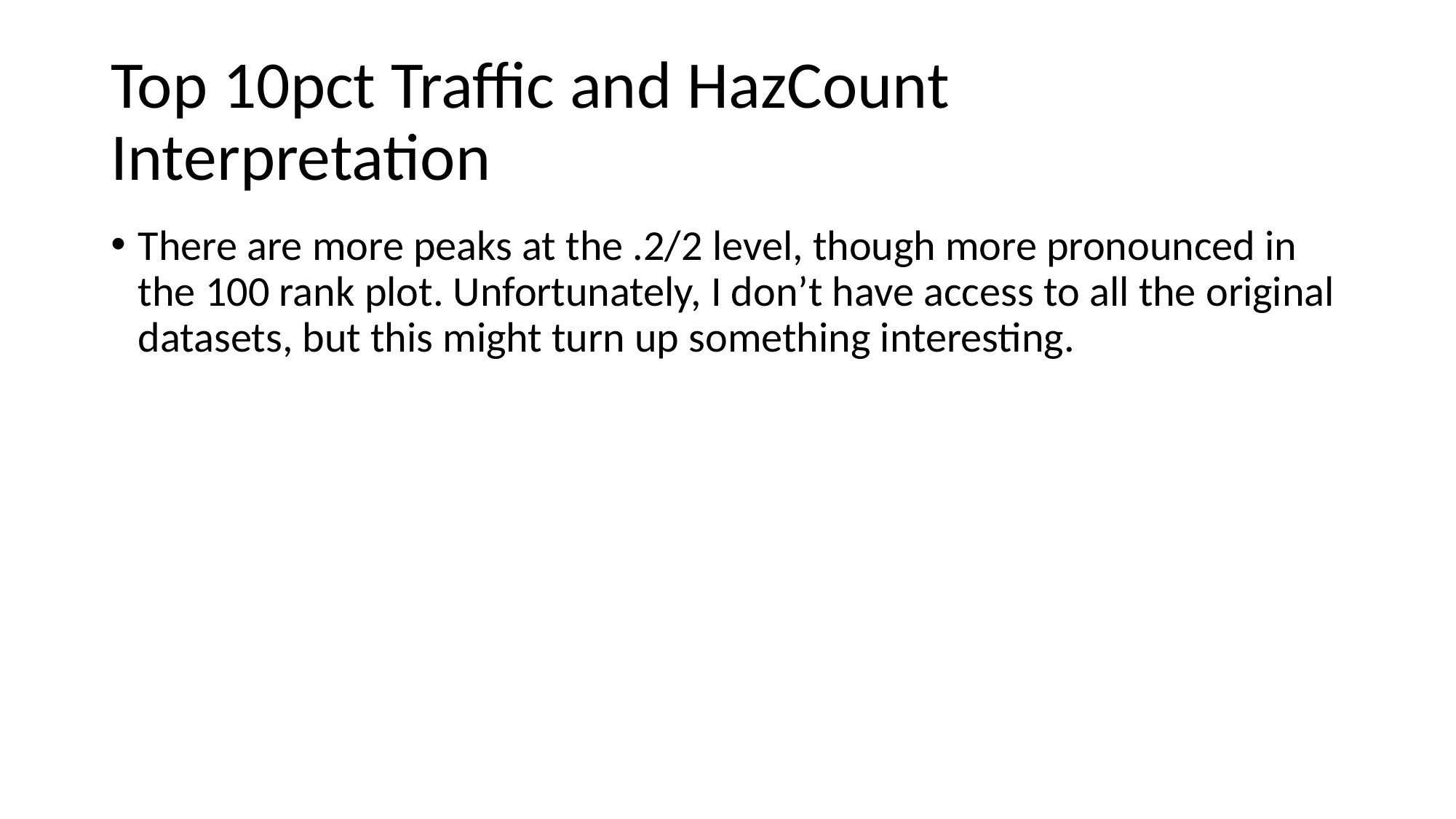

# Top 10pct Traffic and HazCount Interpretation
There are more peaks at the .2/2 level, though more pronounced in the 100 rank plot. Unfortunately, I don’t have access to all the original datasets, but this might turn up something interesting.